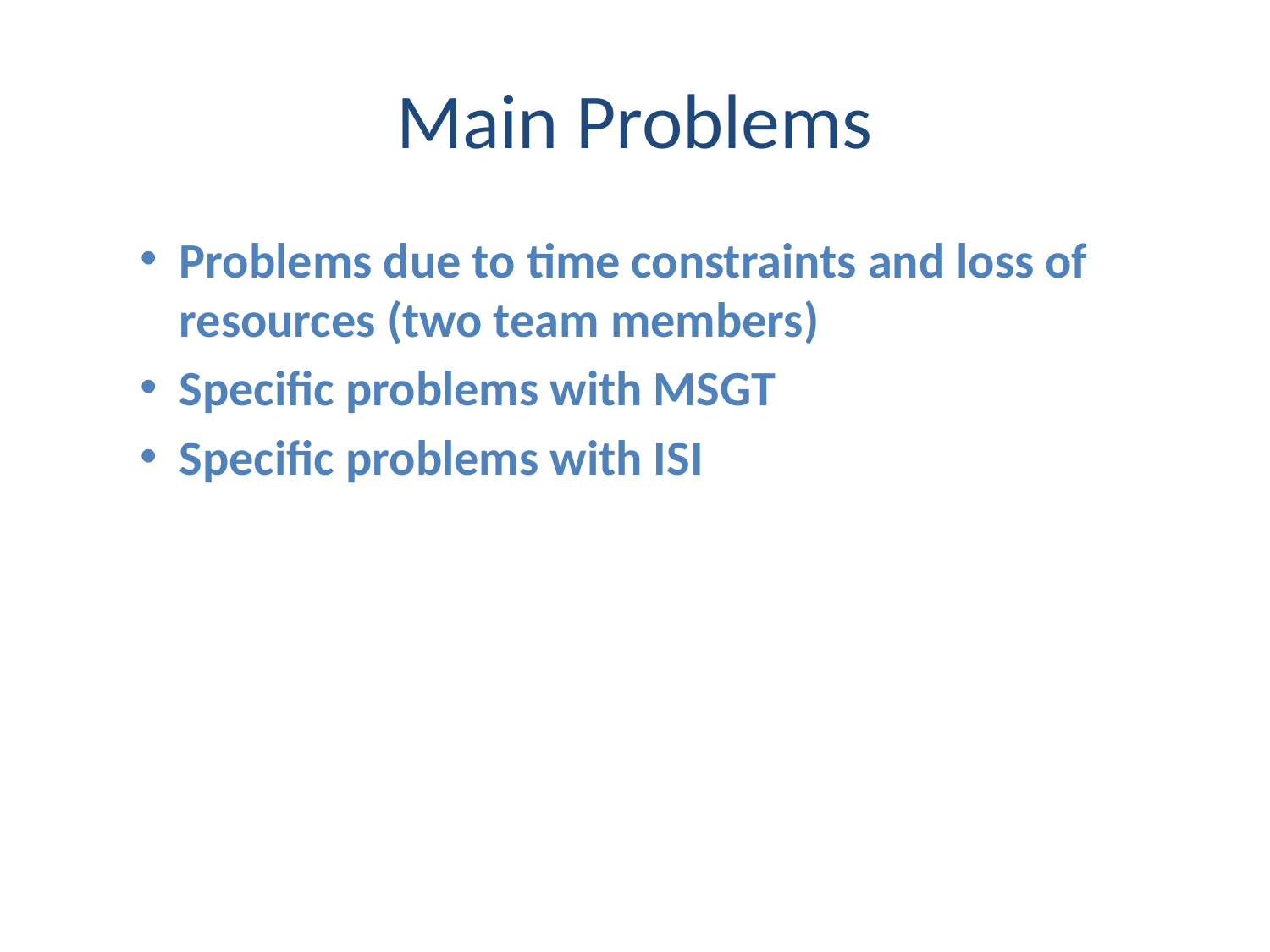

# Main Problems
Problems due to time constraints and loss of resources (two team members)
Specific problems with MSGT
Specific problems with ISI